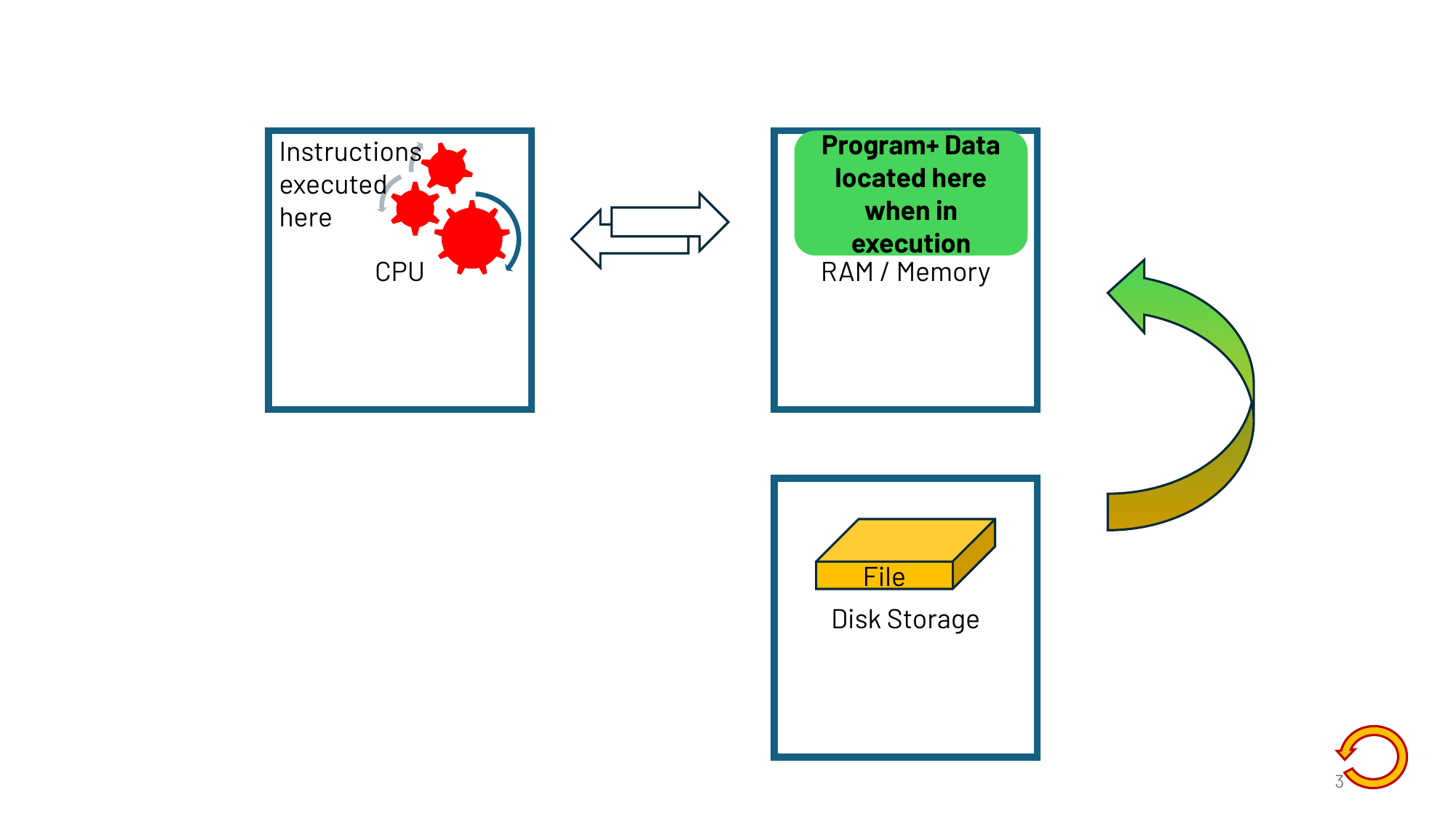

Instructions
executed
here
CPU

RAM / Memory
Program+ Data located here when in execution

Disk Storage
File

3